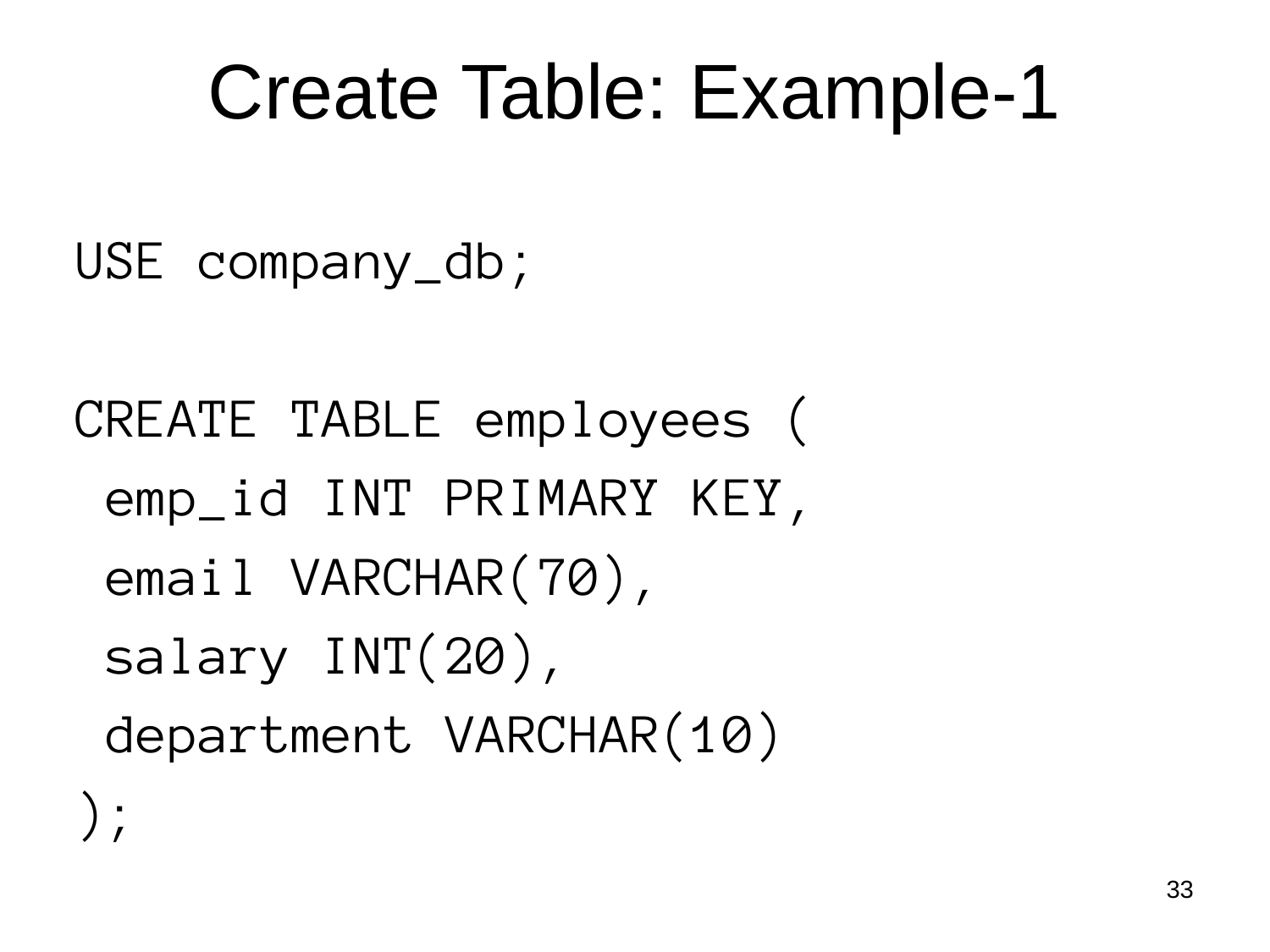

# Create Table: Example-1

USE company_db;

CREATE TABLE employees (
 emp_id INT PRIMARY KEY,
 email VARCHAR(70),
 salary INT(20),
 department VARCHAR(10)
);

33